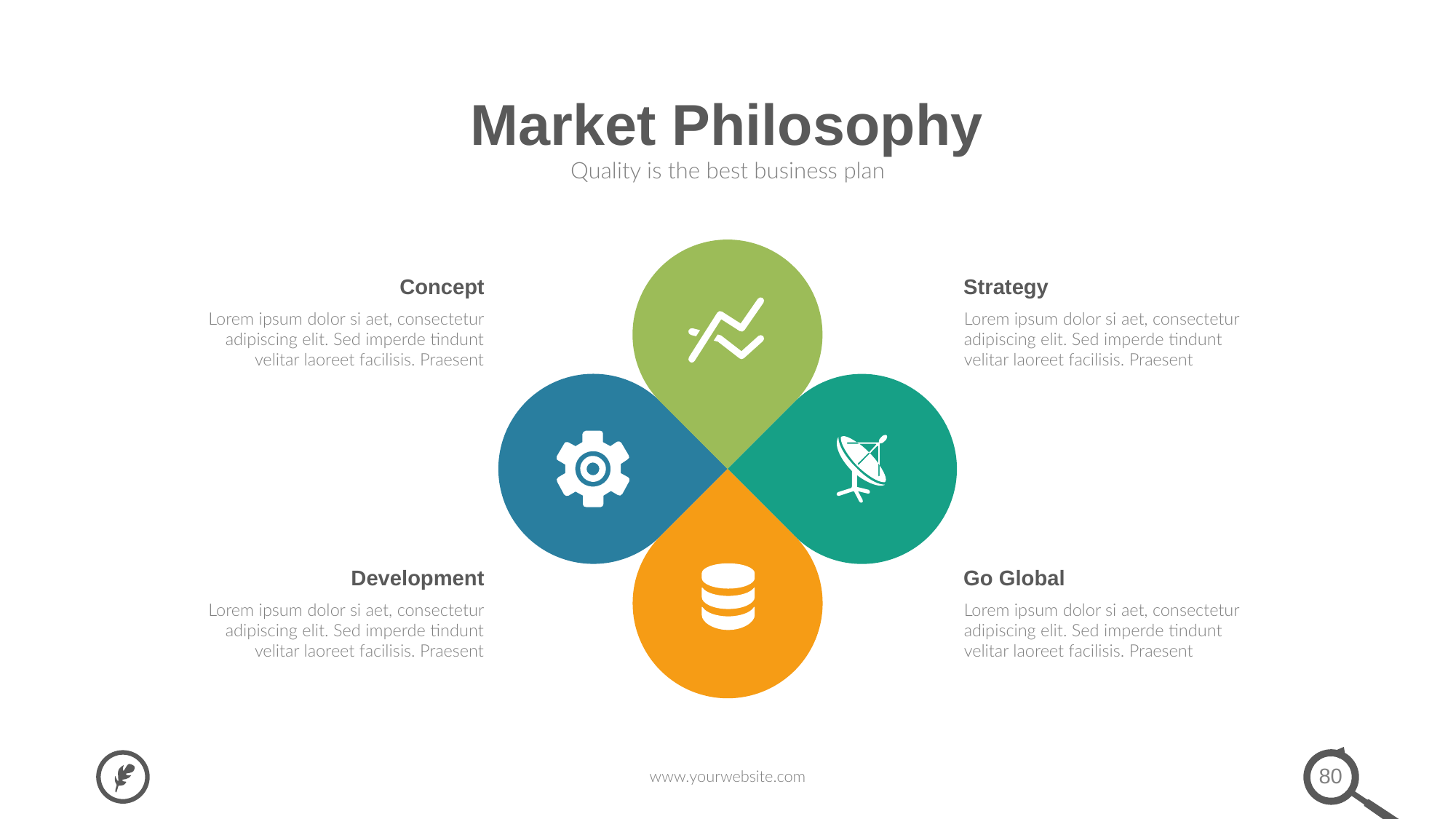

Market Philosophy
Quality is the best business plan

Concept
Strategy
Lorem ipsum dolor si aet, consectetur adipiscing elit. Sed imperde tindunt velitar laoreet facilisis. Praesent
Lorem ipsum dolor si aet, consectetur adipiscing elit. Sed imperde tindunt velitar laoreet facilisis. Praesent

Development
Go Global
Lorem ipsum dolor si aet, consectetur adipiscing elit. Sed imperde tindunt velitar laoreet facilisis. Praesent
Lorem ipsum dolor si aet, consectetur adipiscing elit. Sed imperde tindunt velitar laoreet facilisis. Praesent

80

www.yourwebsite.com